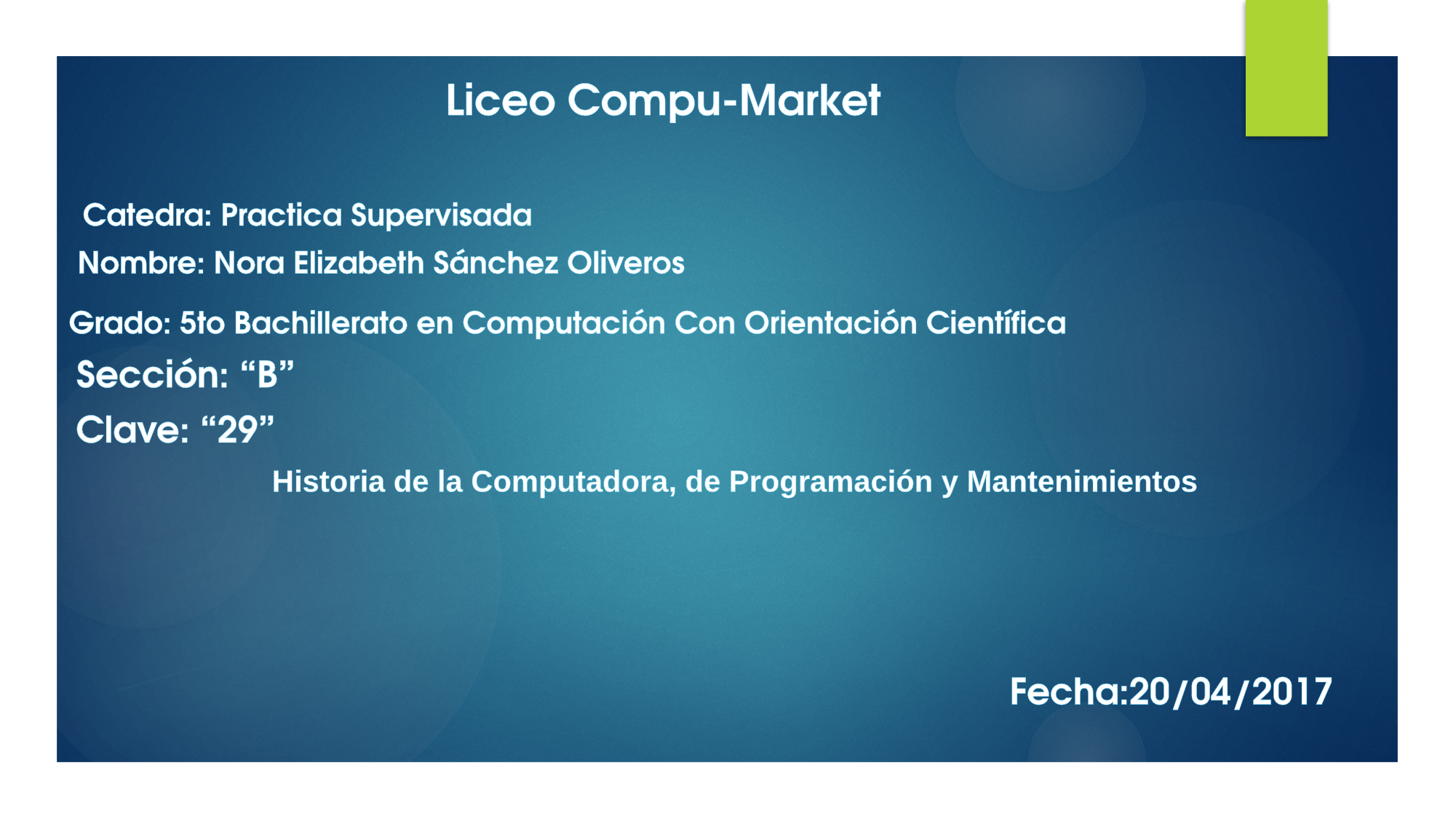

Liceo Compu-Market
Catedra: Practica Supervisada
Nombre: Nora Elizabeth Sánchez Oliveros
Grado: 5to Bachillerato en Computación Con Orientación Científica
Sección: “B”
Clave: “29”
Historia de la Computadora, de Programación y Mantenimientos
Fecha:20/04/2017